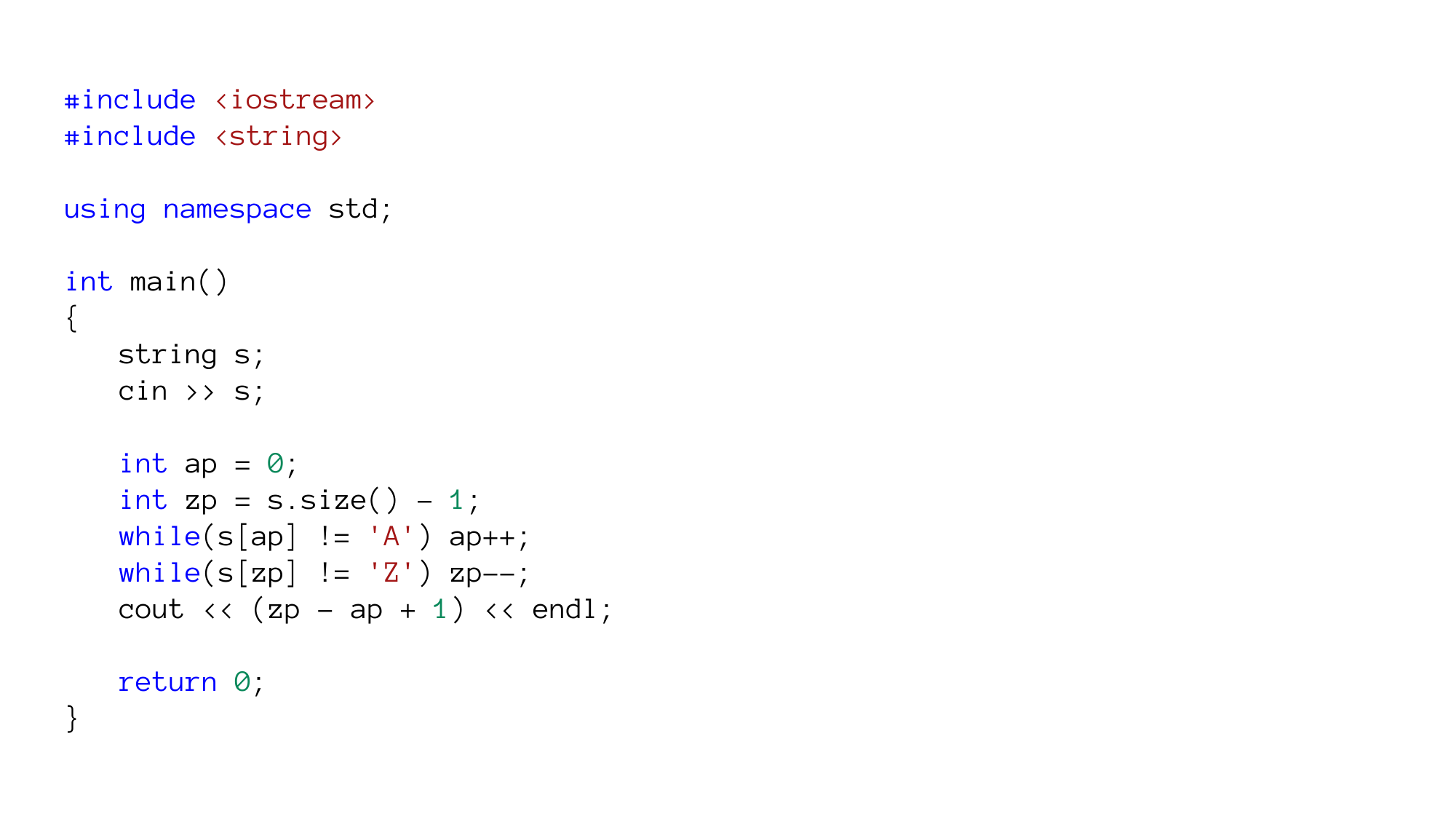

#include <iostream>
#include <string>
using namespace std;
int main()
{
string s;
cin >> s;
int ap = 0;
int zp = s.size() - 1;
while(s[ap] != 'A') ap++;
while(s[zp] != 'Z') zp--;
cout << (zp - ap + 1) << endl;
return 0;
}